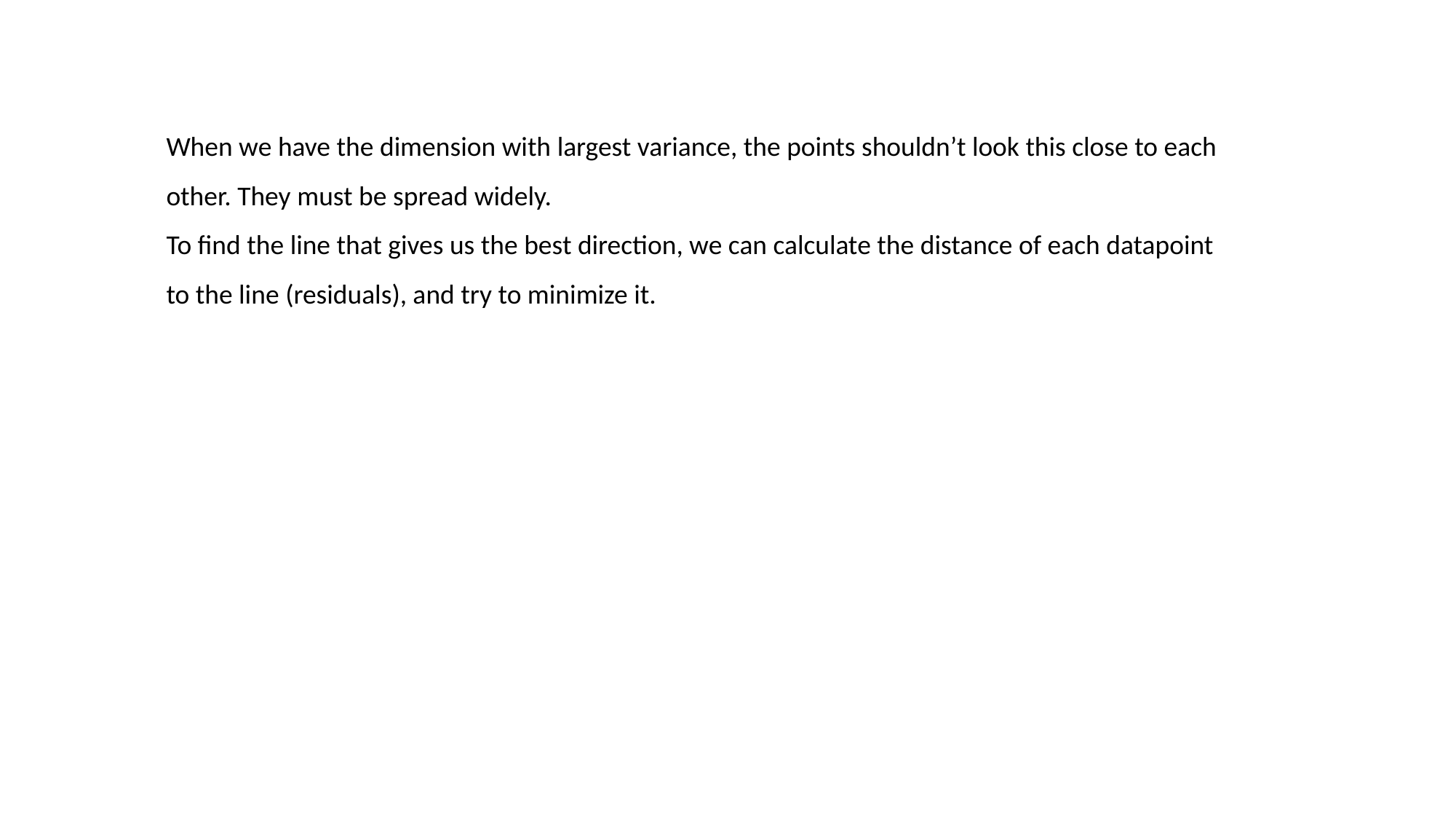

When we have the dimension with largest variance, the points shouldn’t look this close to each other. They must be spread widely.
To find the line that gives us the best direction, we can calculate the distance of each datapoint to the line (residuals), and try to minimize it.